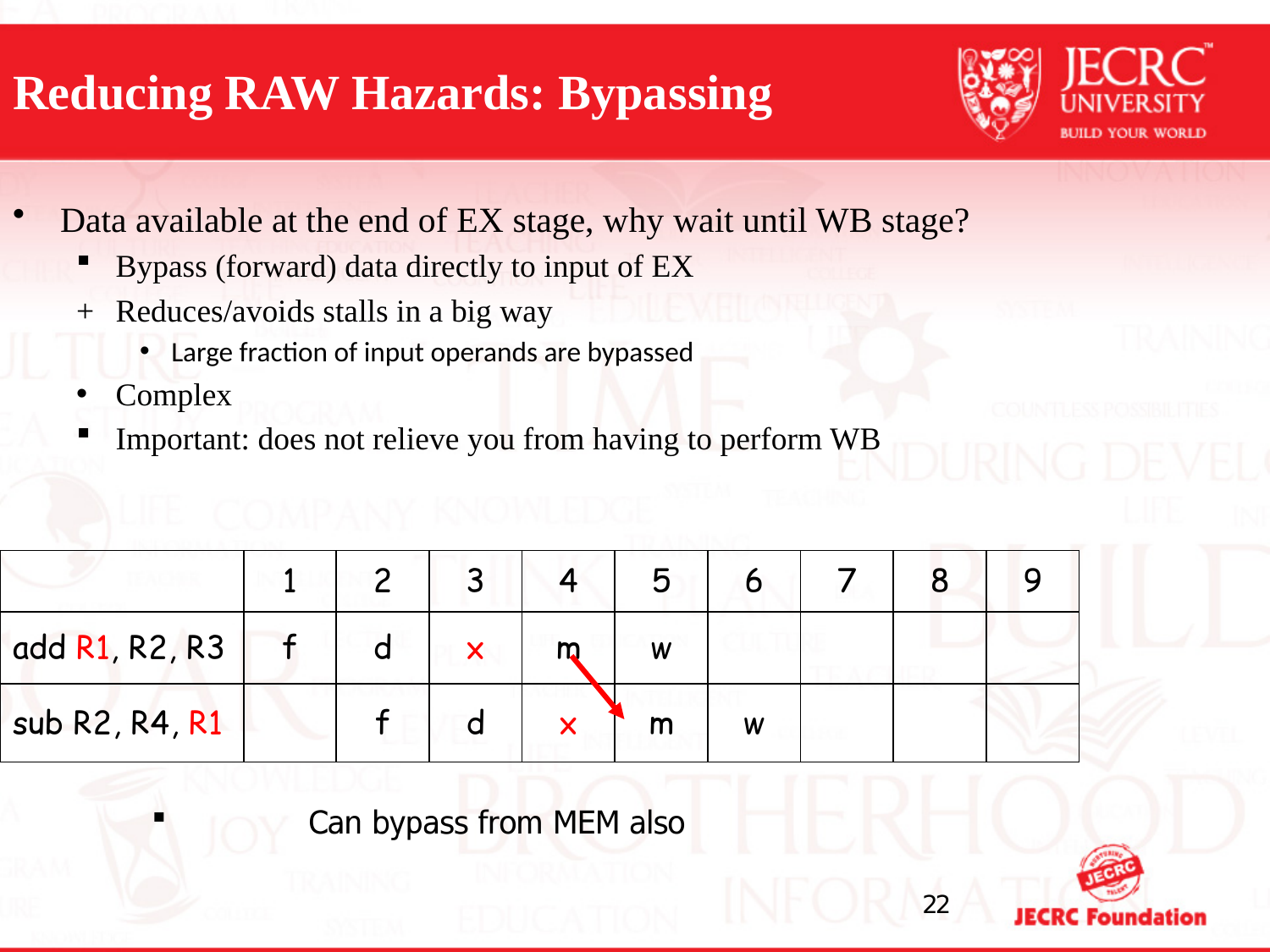

Reducing RAW Hazards: Bypassing
Data available at the end of EX stage, why wait until WB stage?
Bypass (forward) data directly to input of EX
+	Reduces/avoids stalls in a big way
Large fraction of input operands are bypassed
Complex
Important: does not relieve you from having to perform WB
|  | 1 | 2 | 3 | 4 | 5 | 6 | 7 | 8 | 9 |
| --- | --- | --- | --- | --- | --- | --- | --- | --- | --- |
| add R1, R2, R3 | f | d | x | m | w |  |  |  |  |
| sub R2, R4, R1 |  | f | d | x | m | w |  |  |  |

 	Can bypass from MEM also
22